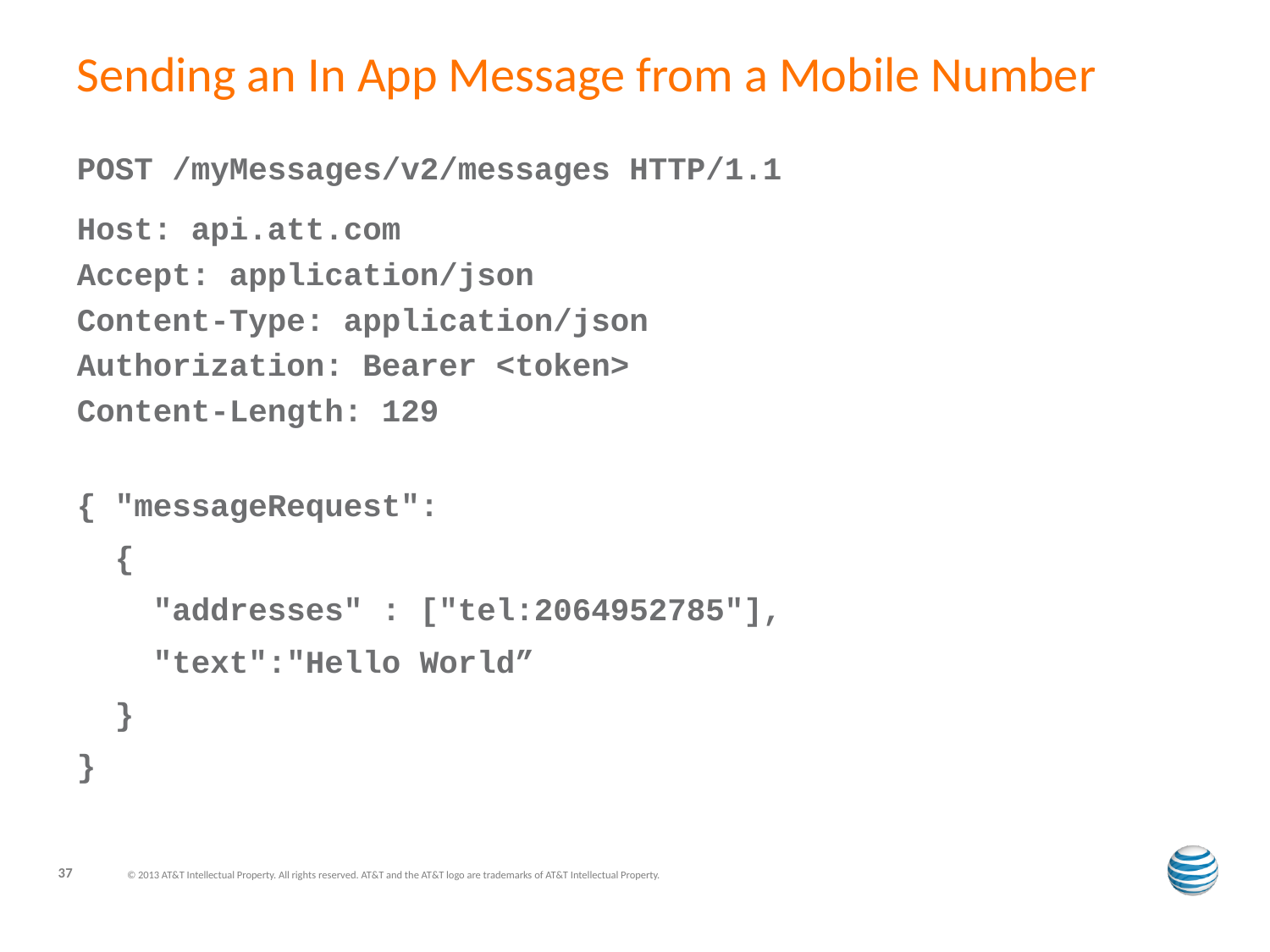

# Sending an In App Message from a Mobile Number
POST /myMessages/v2/messages HTTP/1.1
Host: api.att.com
Accept: application/json
Content-Type: application/json
Authorization: Bearer <token>
Content-Length: 129

{ "messageRequest":
  {
    "addresses" : ["tel:2064952785"],
    "text":"Hello World”
  }
}

37
© 2013 AT&T Intellectual Property. All rights reserved. AT&T and the AT&T logo are trademarks of AT&T Intellectual Property.